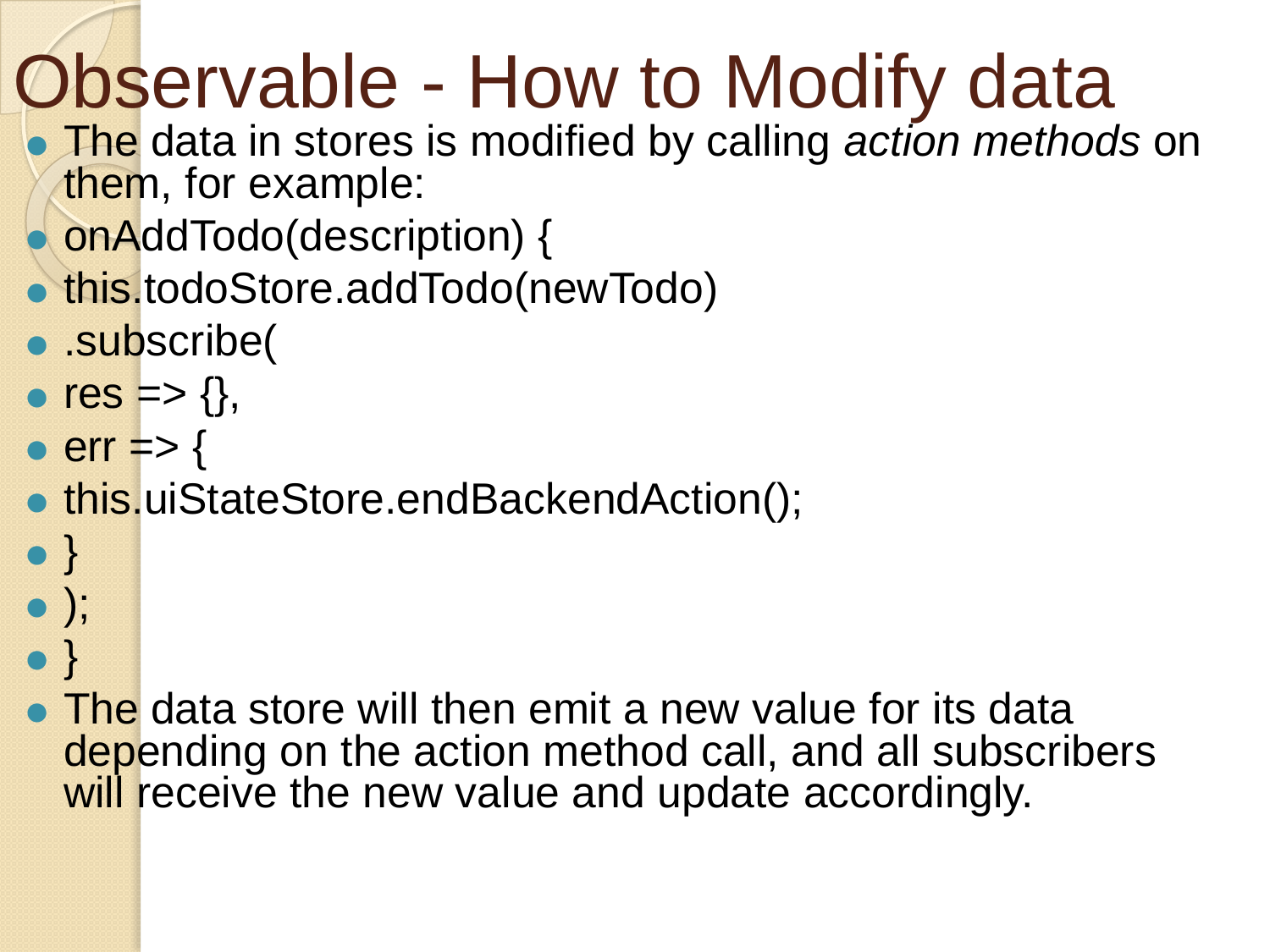

# Observable - How to Modify data
The data in stores is modified by calling action methods on them, for example:
onAddTodo(description) {
this.todoStore.addTodo(newTodo)
.subscribe(
res => {},
err => {
this.uiStateStore.endBackendAction();
}
);
}
The data store will then emit a new value for its data depending on the action method call, and all subscribers will receive the new value and update accordingly.